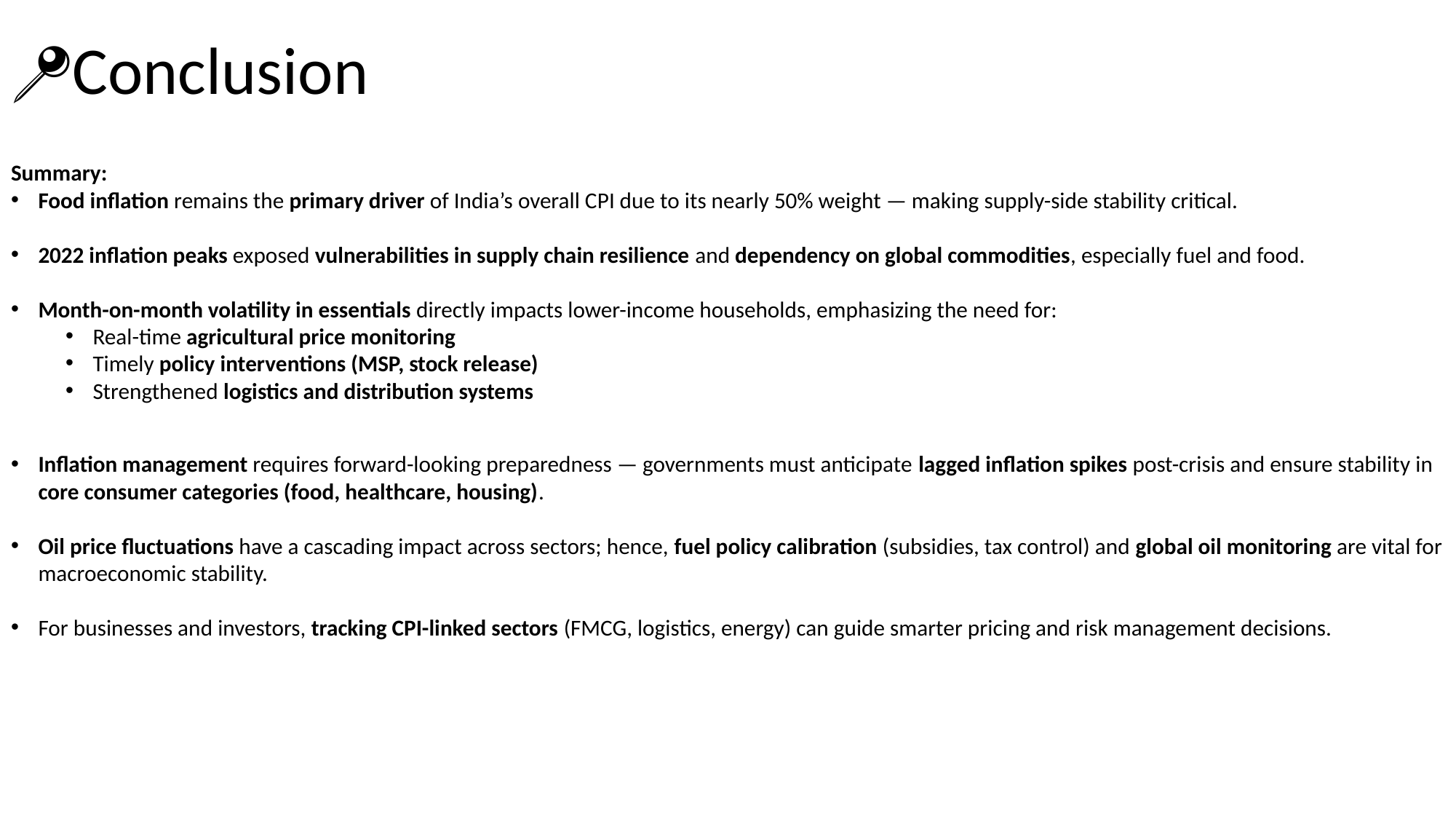

# 📍Conclusion
Summary:
Food inflation remains the primary driver of India’s overall CPI due to its nearly 50% weight — making supply-side stability critical.

2022 inflation peaks exposed vulnerabilities in supply chain resilience and dependency on global commodities, especially fuel and food.

Month-on-month volatility in essentials directly impacts lower-income households, emphasizing the need for:
Real-time agricultural price monitoring
Timely policy interventions (MSP, stock release)
Strengthened logistics and distribution systems

Inflation management requires forward-looking preparedness — governments must anticipate lagged inflation spikes post-crisis and ensure stability in core consumer categories (food, healthcare, housing).

Oil price fluctuations have a cascading impact across sectors; hence, fuel policy calibration (subsidies, tax control) and global oil monitoring are vital for macroeconomic stability.

For businesses and investors, tracking CPI-linked sectors (FMCG, logistics, energy) can guide smarter pricing and risk management decisions.